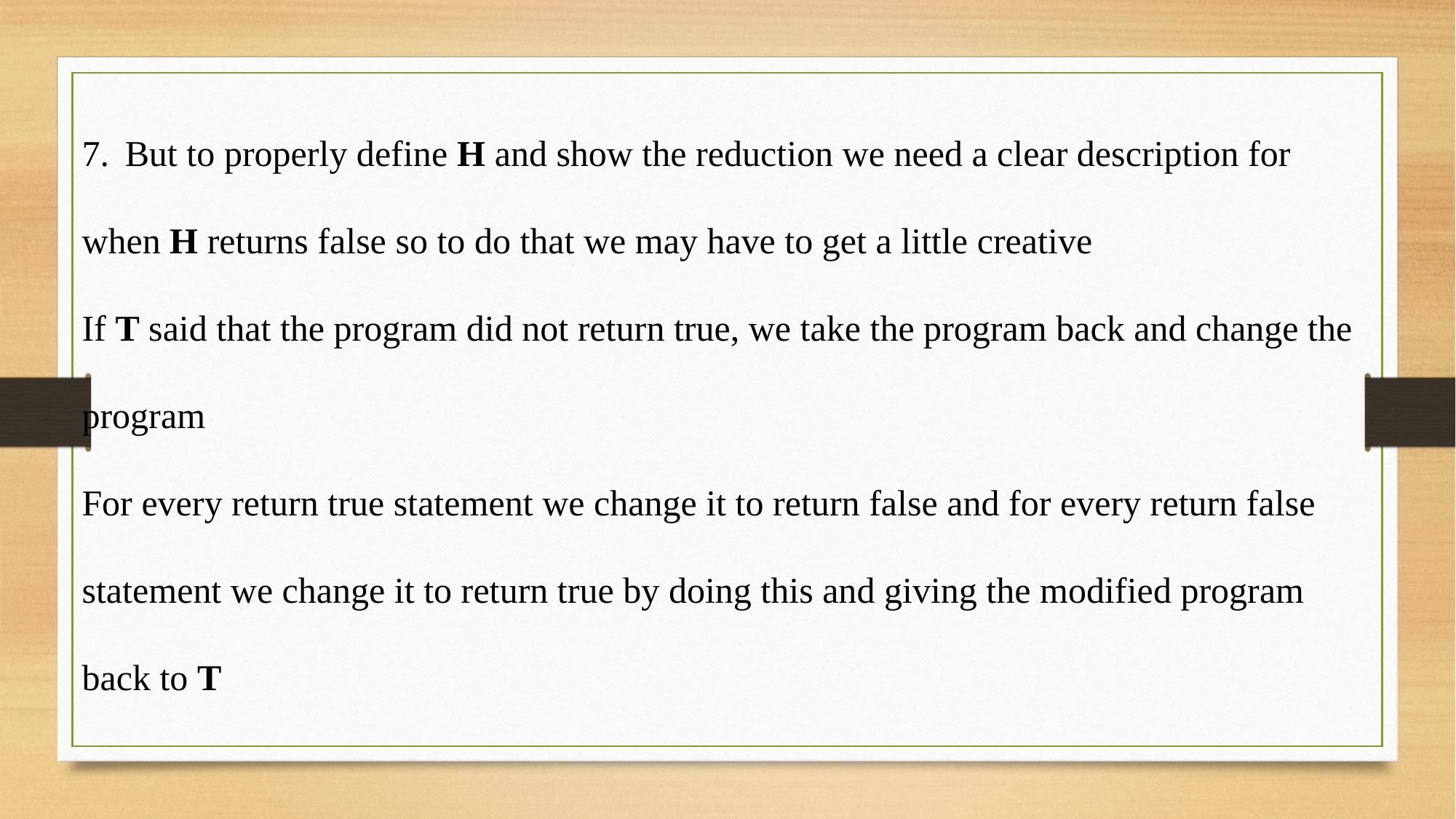

7.  But to properly define H and show the reduction we need a clear description for when H returns false so to do that we may have to get a little creative
If T said that the program did not return true, we take the program back and change the program
For every return true statement we change it to return false and for every return false statement we change it to return true by doing this and giving the modified program back to T